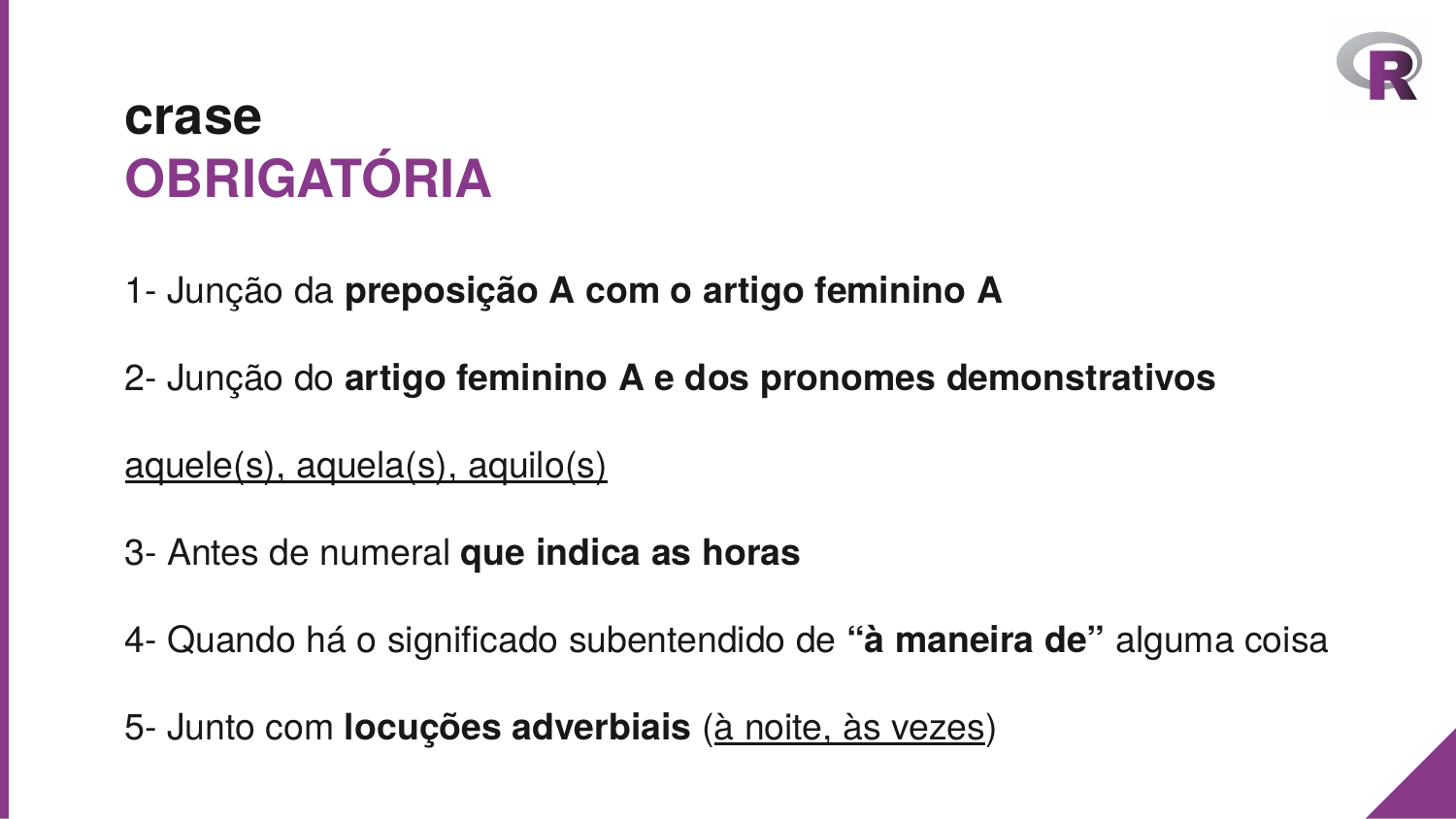

# crase
OBRIGATÓRIA
1- Junção da preposição A com o artigo feminino A

2- Junção do artigo feminino A e dos pronomes demonstrativos
							      aquele(s), aquela(s), aquilo(s)

3- Antes de numeral que indica as horas

4- Quando há o significado subentendido de “à maneira de” alguma coisa

5- Junto com locuções adverbiais (à noite, às vezes)